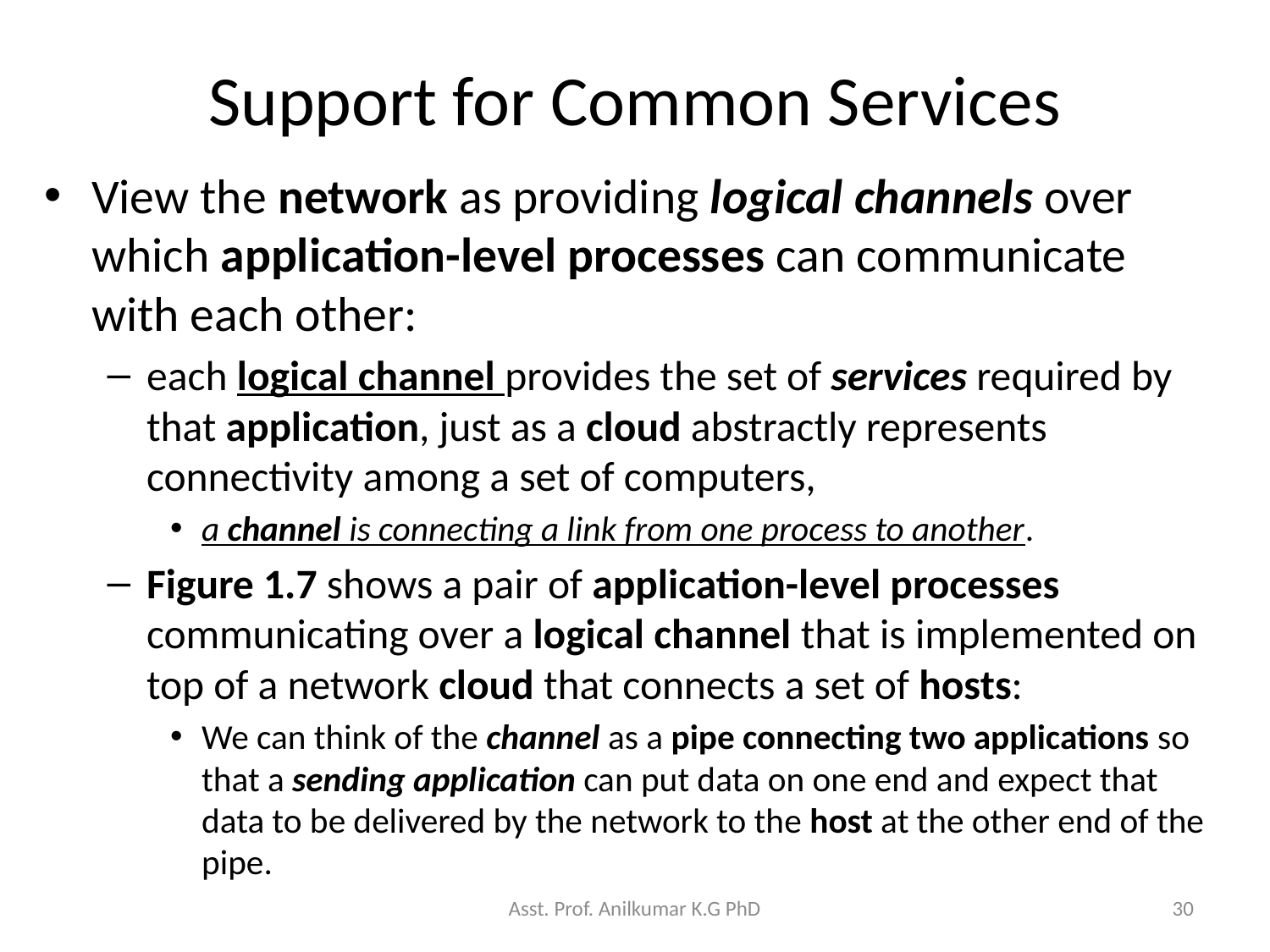

# Support for Common Services
View the network as providing logical channels over which application-level processes can communicate with each other:
each logical channel provides the set of services required by that application, just as a cloud abstractly represents connectivity among a set of computers,
a channel is connecting a link from one process to another.
Figure 1.7 shows a pair of application-level processes communicating over a logical channel that is implemented on top of a network cloud that connects a set of hosts:
We can think of the channel as a pipe connecting two applications so that a sending application can put data on one end and expect that data to be delivered by the network to the host at the other end of the pipe.

Asst. Prof. Anilkumar K.G PhD
30